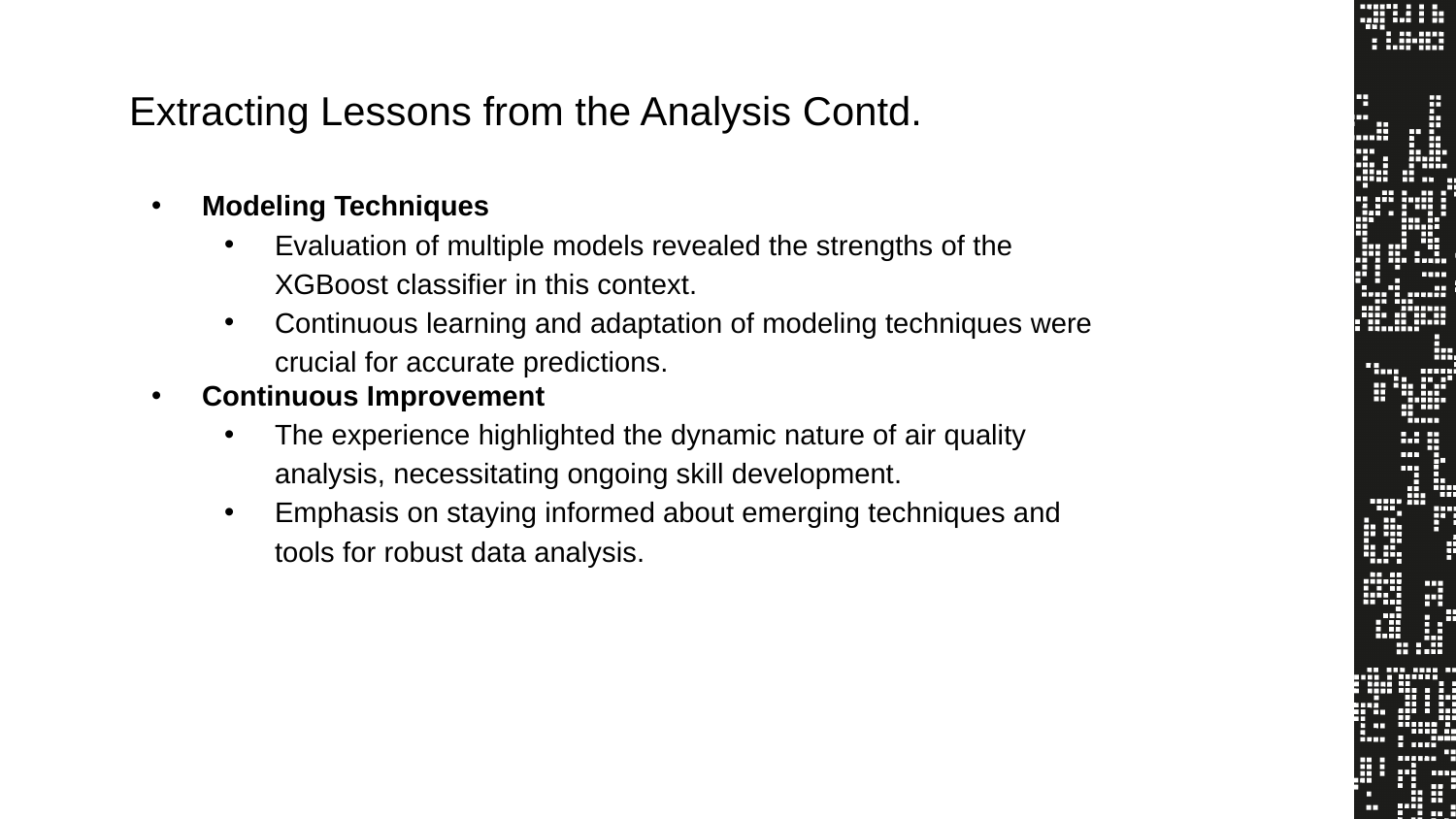

Extracting Lessons from the Analysis Contd.
Modeling Techniques
Evaluation of multiple models revealed the strengths of the XGBoost classifier in this context.
Continuous learning and adaptation of modeling techniques were crucial for accurate predictions.
Continuous Improvement
The experience highlighted the dynamic nature of air quality analysis, necessitating ongoing skill development.
Emphasis on staying informed about emerging techniques and tools for robust data analysis.